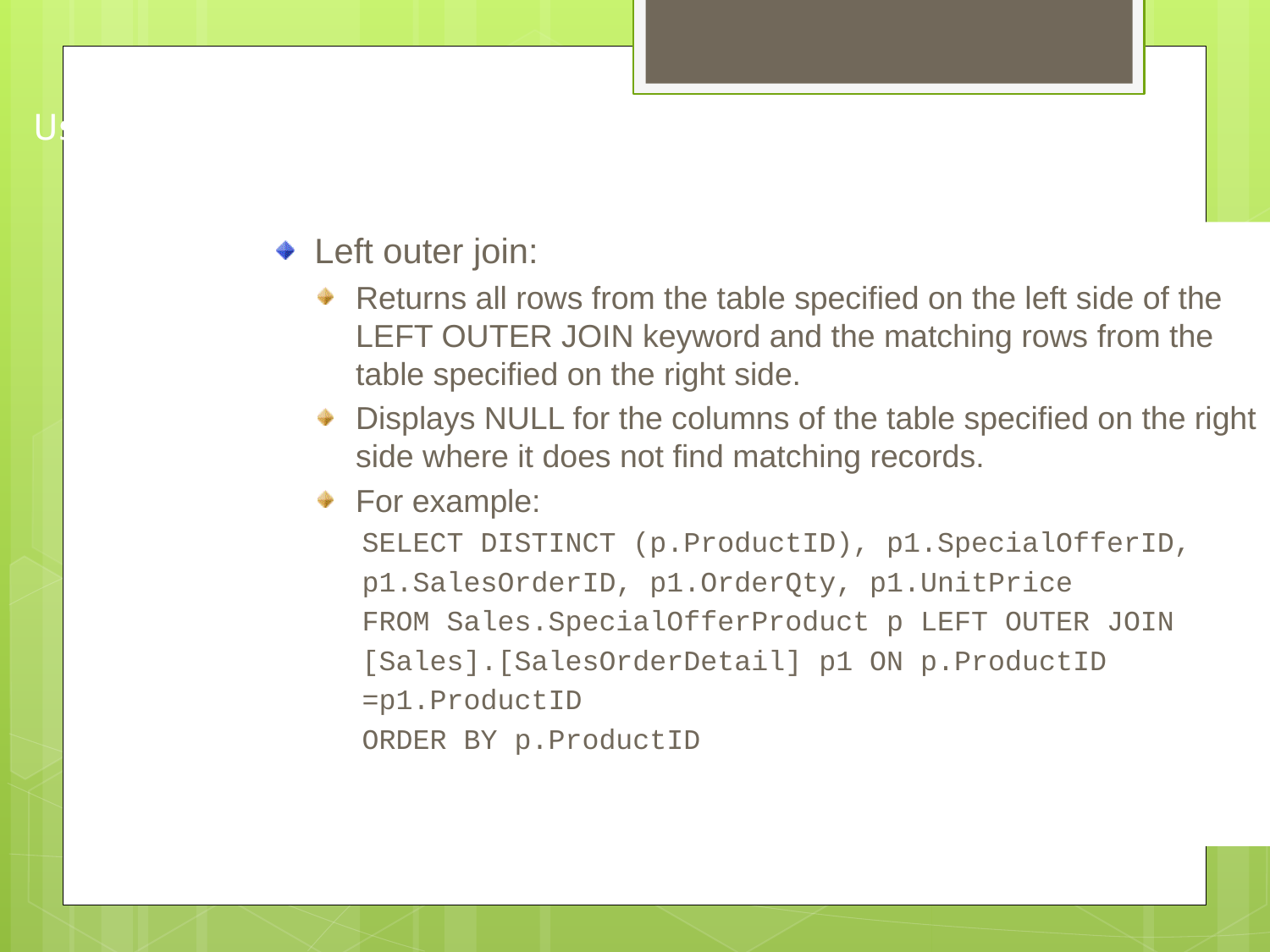

Using an Outer Join (Contd.)
Left outer join:
Returns all rows from the table specified on the left side of the LEFT OUTER JOIN keyword and the matching rows from the table specified on the right side.
Displays NULL for the columns of the table specified on the right side where it does not find matching records.
For example:
SELECT DISTINCT (p.ProductID), p1.SpecialOfferID,
p1.SalesOrderID, p1.OrderQty, p1.UnitPrice
FROM Sales.SpecialOfferProduct p LEFT OUTER JOIN
[Sales].[SalesOrderDetail] p1 ON p.ProductID
=p1.ProductID
ORDER BY p.ProductID